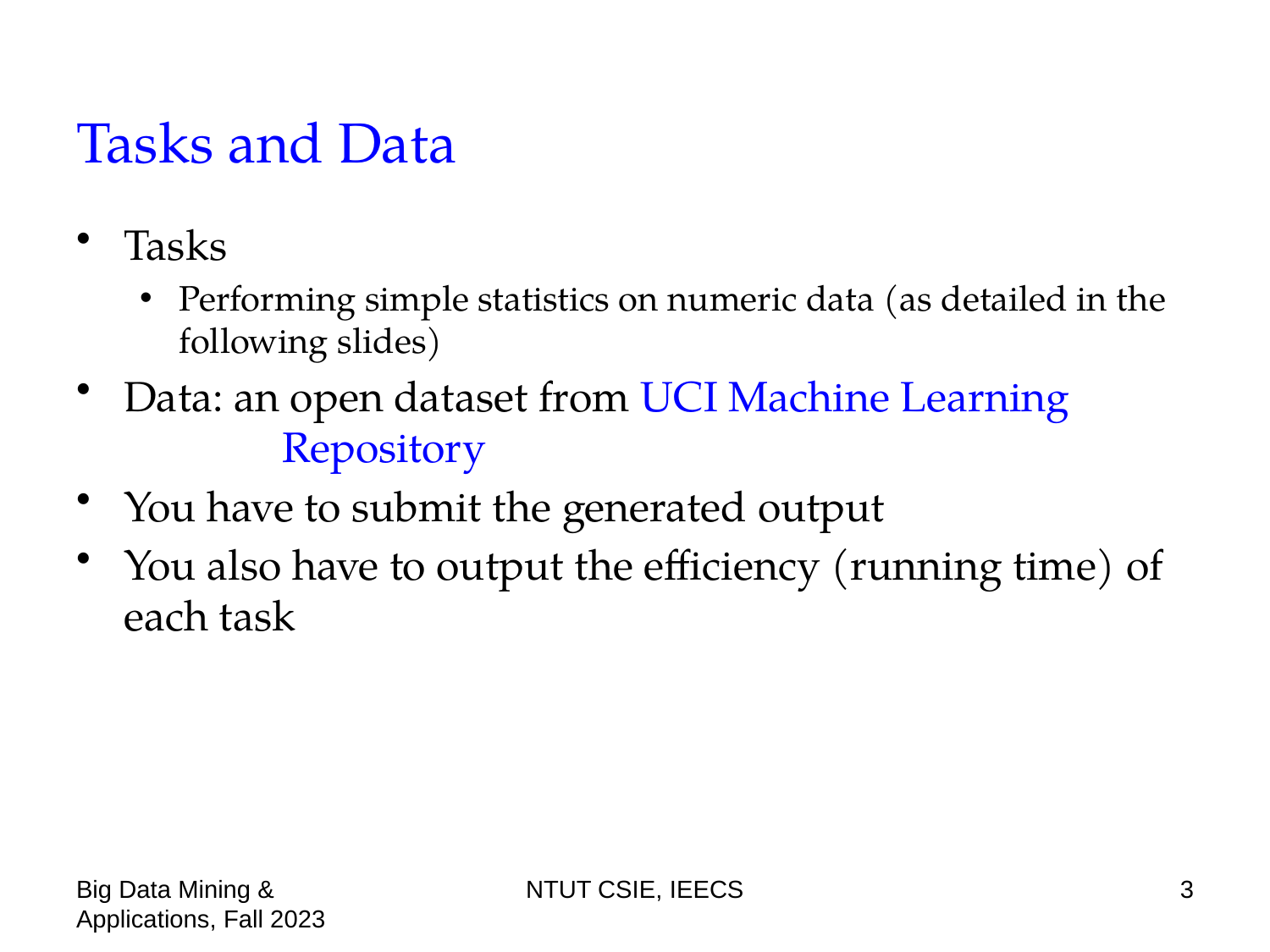

Tasks and Data
Tasks
Performing simple statistics on numeric data (as detailed in the following slides)
Data: an open dataset from UCI Machine Learning 	     	   Repository
You have to submit the generated output
You also have to output the efficiency (running time) of each task
Big Data Mining & Applications, Fall 2023
NTUT CSIE, IEECS
3